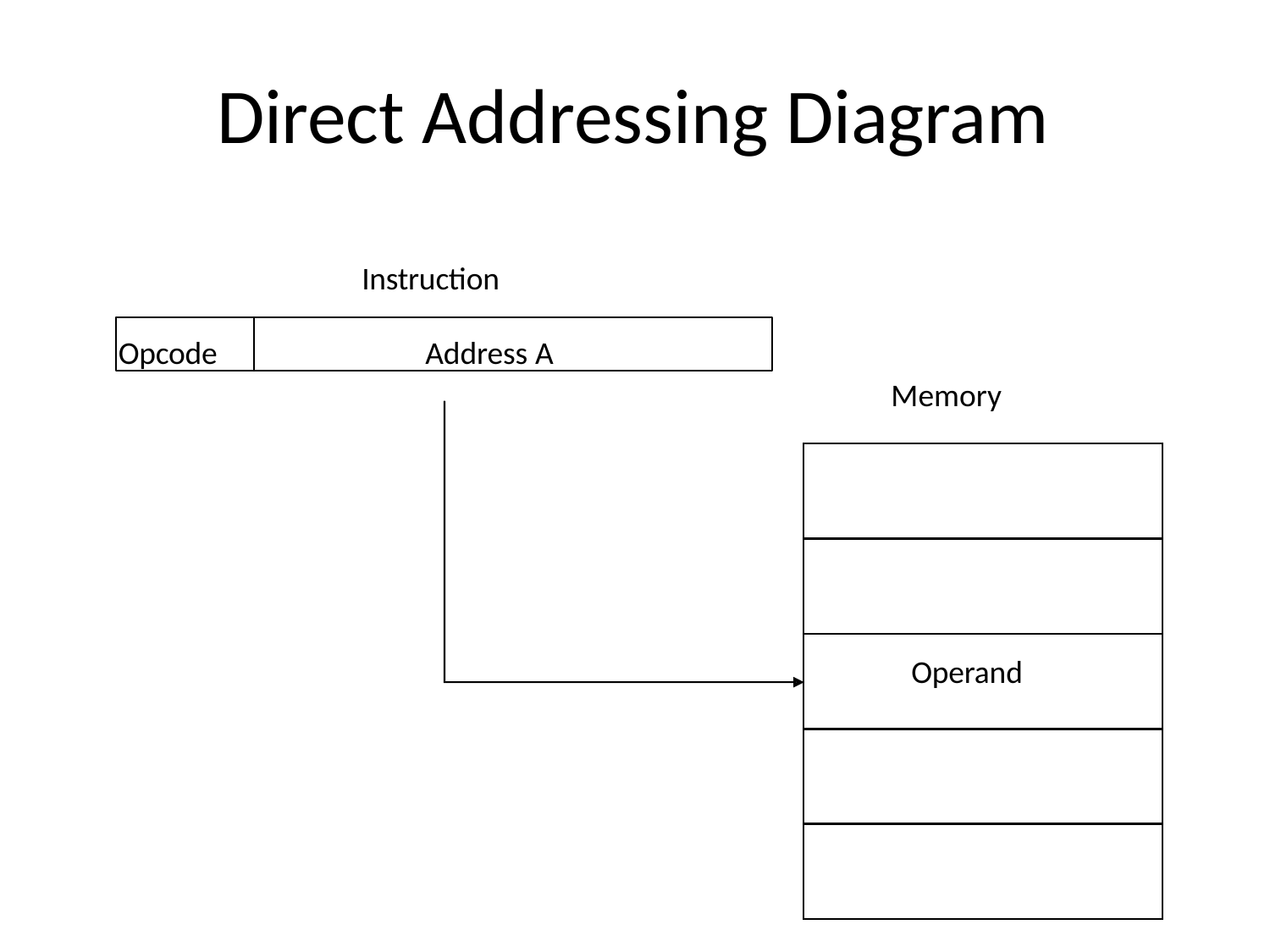

# Direct Addressing Diagram
Instruction
Opcode
Address A
Memory

|  |
| --- |
|  |
| Operand |
|  |
|  |